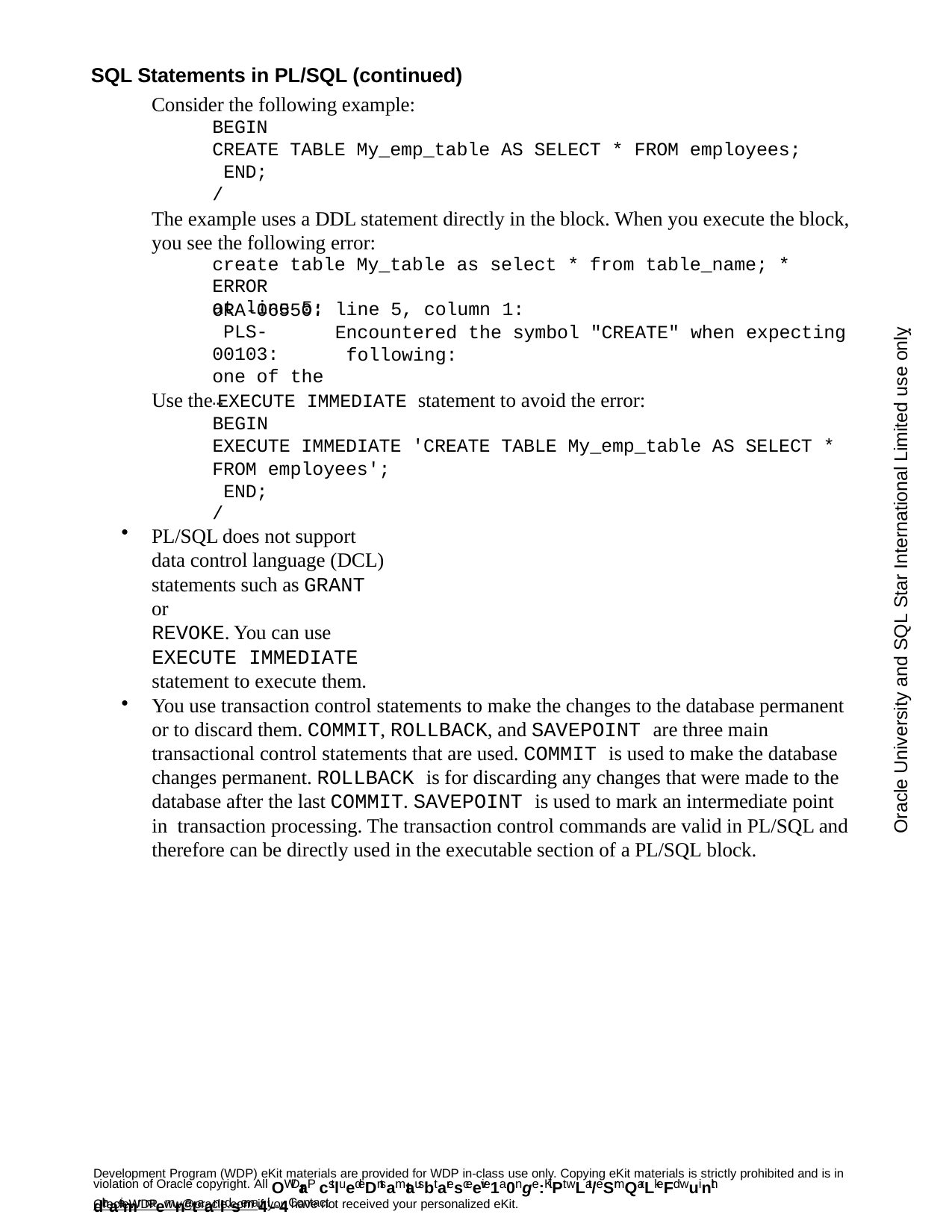

SQL Statements in PL/SQL (continued)
Consider the following example:
BEGIN
CREATE TABLE My_emp_table AS SELECT * FROM employees;  END;
/
The example uses a DDL statement directly in the block. When you execute the block,  you see the following error:
create table My_table as select * from table_name; * ERROR
at line 5:
ORA-06550:  PLS-00103:
one of the
…
line 5, column 1:
Encountered the symbol "CREATE" when expecting  following:
Oracle University and SQL Star International Limited use onlyฺ
Use the EXECUTE IMMEDIATE statement to avoid the error:
BEGIN
EXECUTE IMMEDIATE 'CREATE TABLE My_emp_table AS SELECT *
FROM employees';  END;
/
PL/SQL does not support data control language (DCL) statements such as GRANT or
REVOKE. You can use EXECUTE IMMEDIATE statement to execute them.
You use transaction control statements to make the changes to the database permanent  or to discard them. COMMIT, ROLLBACK, and SAVEPOINT are three main  transactional control statements that are used. COMMIT is used to make the database  changes permanent. ROLLBACK is for discarding any changes that were made to the  database after the last COMMIT. SAVEPOINT is used to mark an intermediate point in  transaction processing. The transaction control commands are valid in PL/SQL and  therefore can be directly used in the executable section of a PL/SQL block.
Development Program (WDP) eKit materials are provided for WDP in-class use only. Copying eKit materials is strictly prohibited and is in
violation of Oracle copyright. All OWDraP cstluedeDntsamtausbt aresceeive1a0nge:KiPt wLat/eSrmQarLkeFd wuinth dthaeimr naemnetaanldsema4il-. 4Contact
OracleWDP_ww@oracle.com if you have not received your personalized eKit.